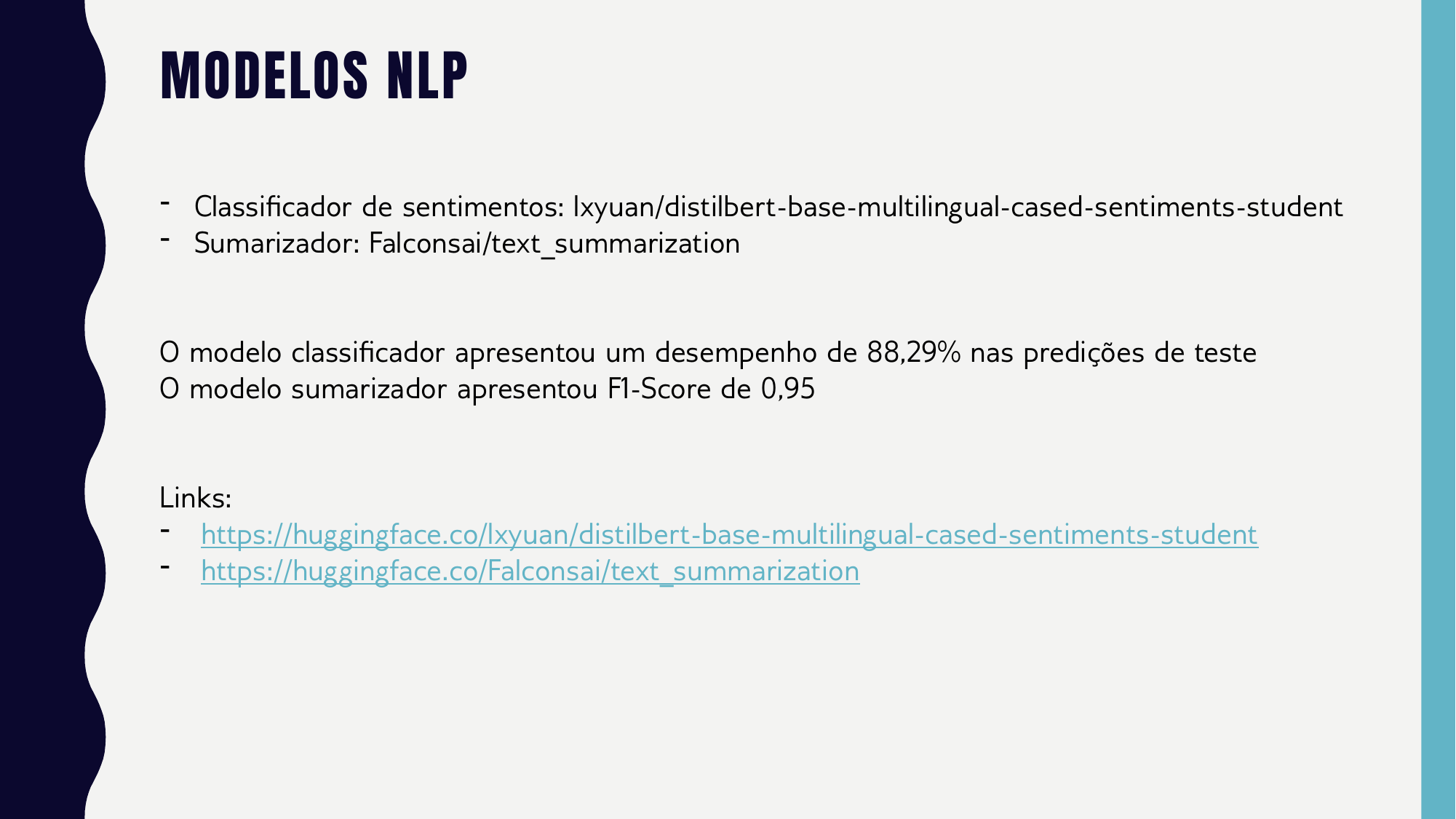

# Modelos nlp
Classificador de sentimentos: lxyuan/distilbert-base-multilingual-cased-sentiments-student
Sumarizador: Falconsai/text_summarization

O modelo classificador apresentou um desempenho de 88,29% nas predições de teste
O modelo sumarizador apresentou F1-Score de 0,95

Links:
https://huggingface.co/lxyuan/distilbert-base-multilingual-cased-sentiments-student
https://huggingface.co/Falconsai/text_summarization